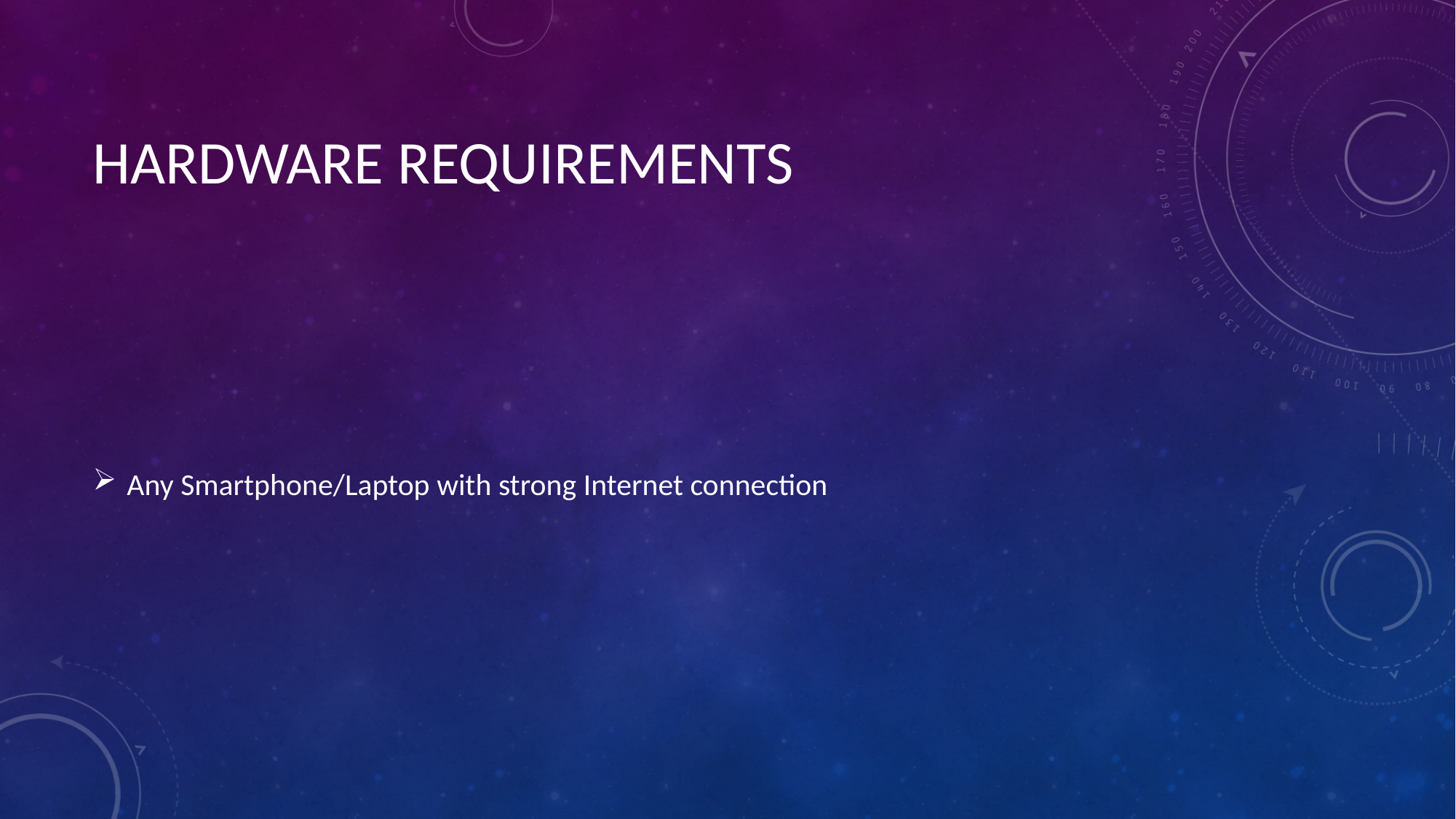

# Hardware Requirements
Any Smartphone/Laptop with strong Internet connection